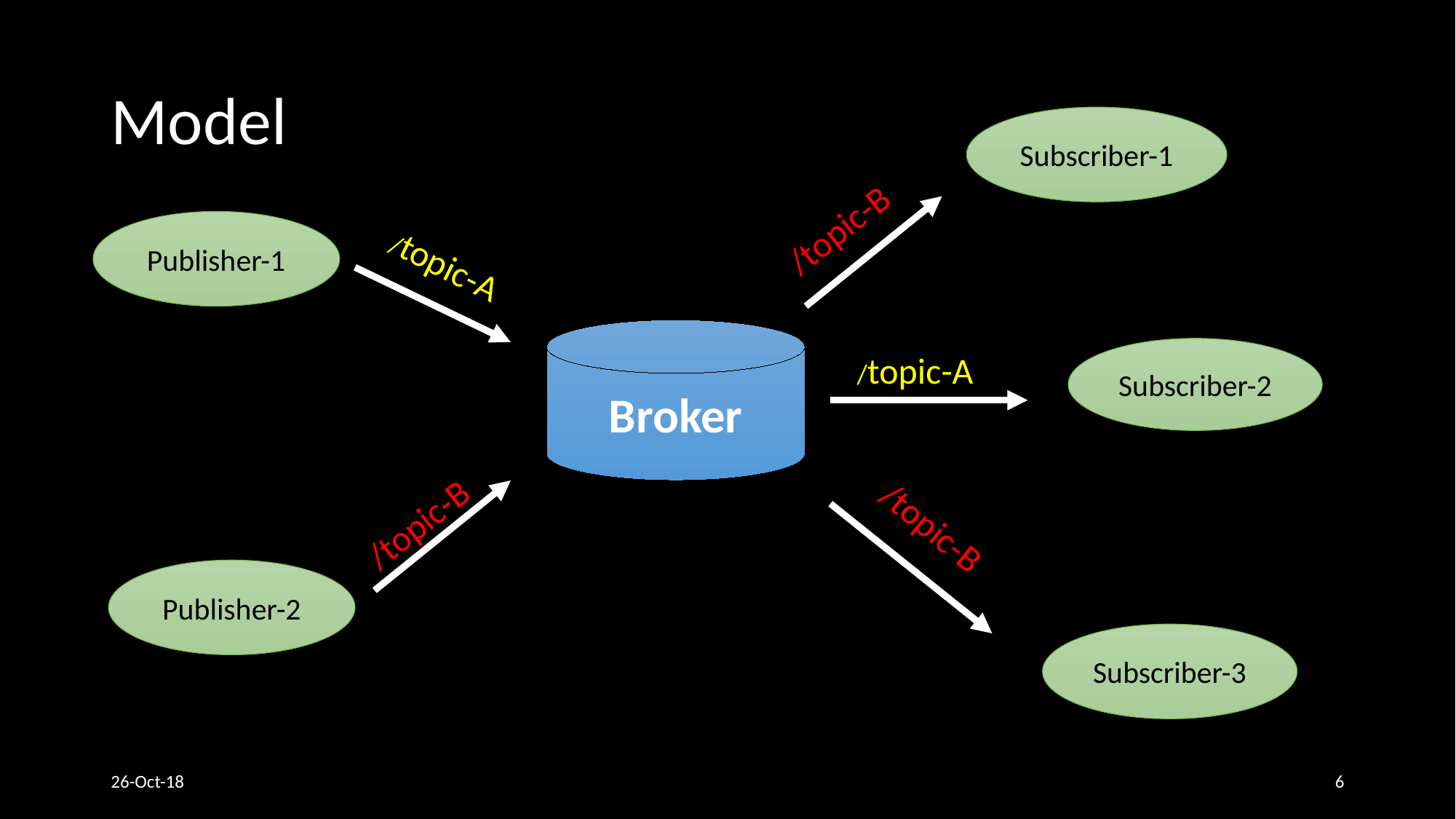

# Model
Subscriber-1
/topic-B
Publisher-1
/topic-A
Broker
Subscriber-2
/topic-A
/topic-B
/topic-B
Publisher-2
Subscriber-3
26-Oct-18
6